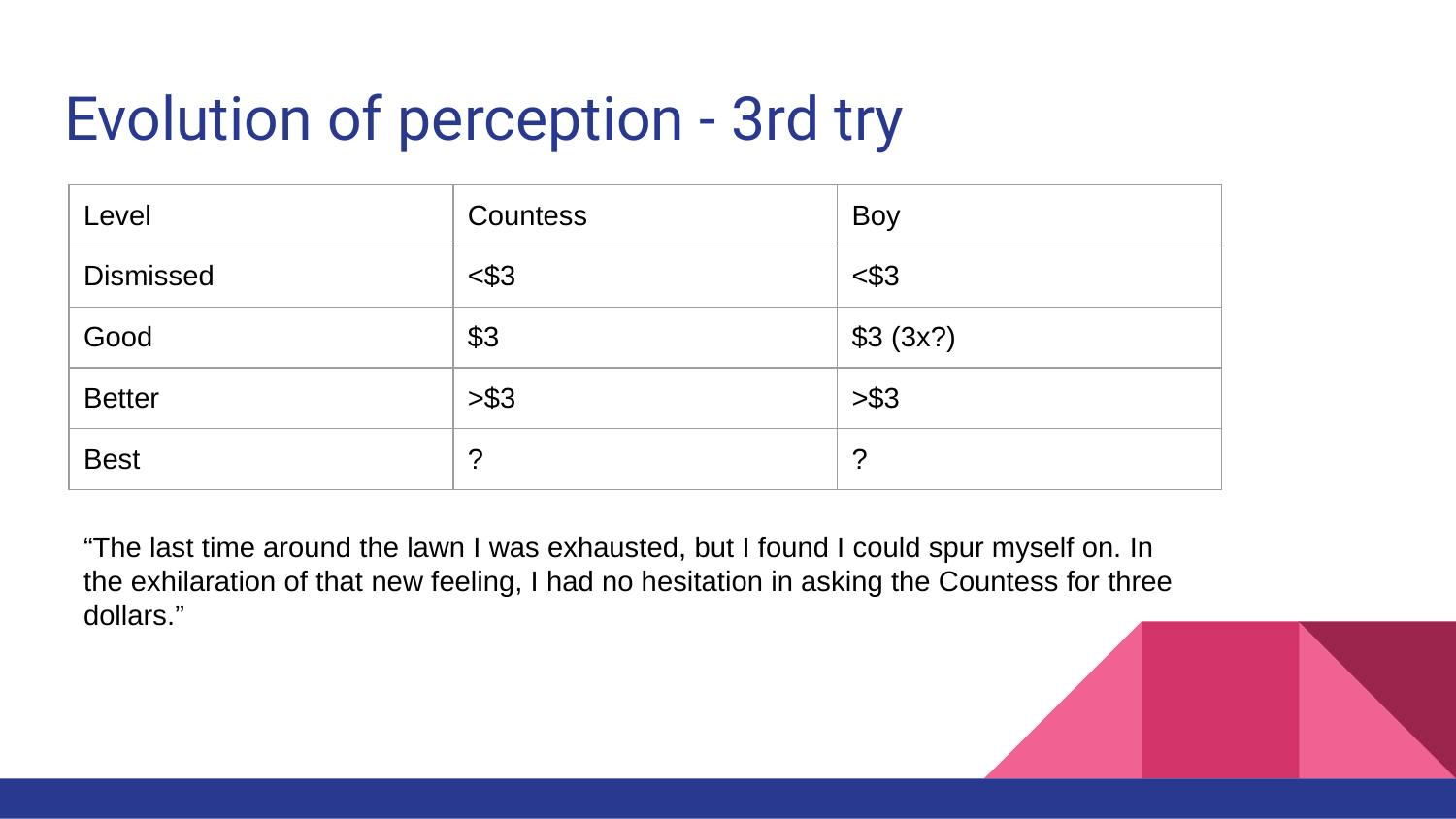

# Evolution of perception - 3rd try
| Level | Countess | Boy |
| --- | --- | --- |
| Dismissed | <$3 | <$3 |
| Good | $3 | $3 (3x?) |
| Better | >$3 | >$3 |
| Best | ? | ? |
“The last time around the lawn I was exhausted, but I found I could spur myself on. In the exhilaration of that new feeling, I had no hesitation in asking the Countess for three dollars.”